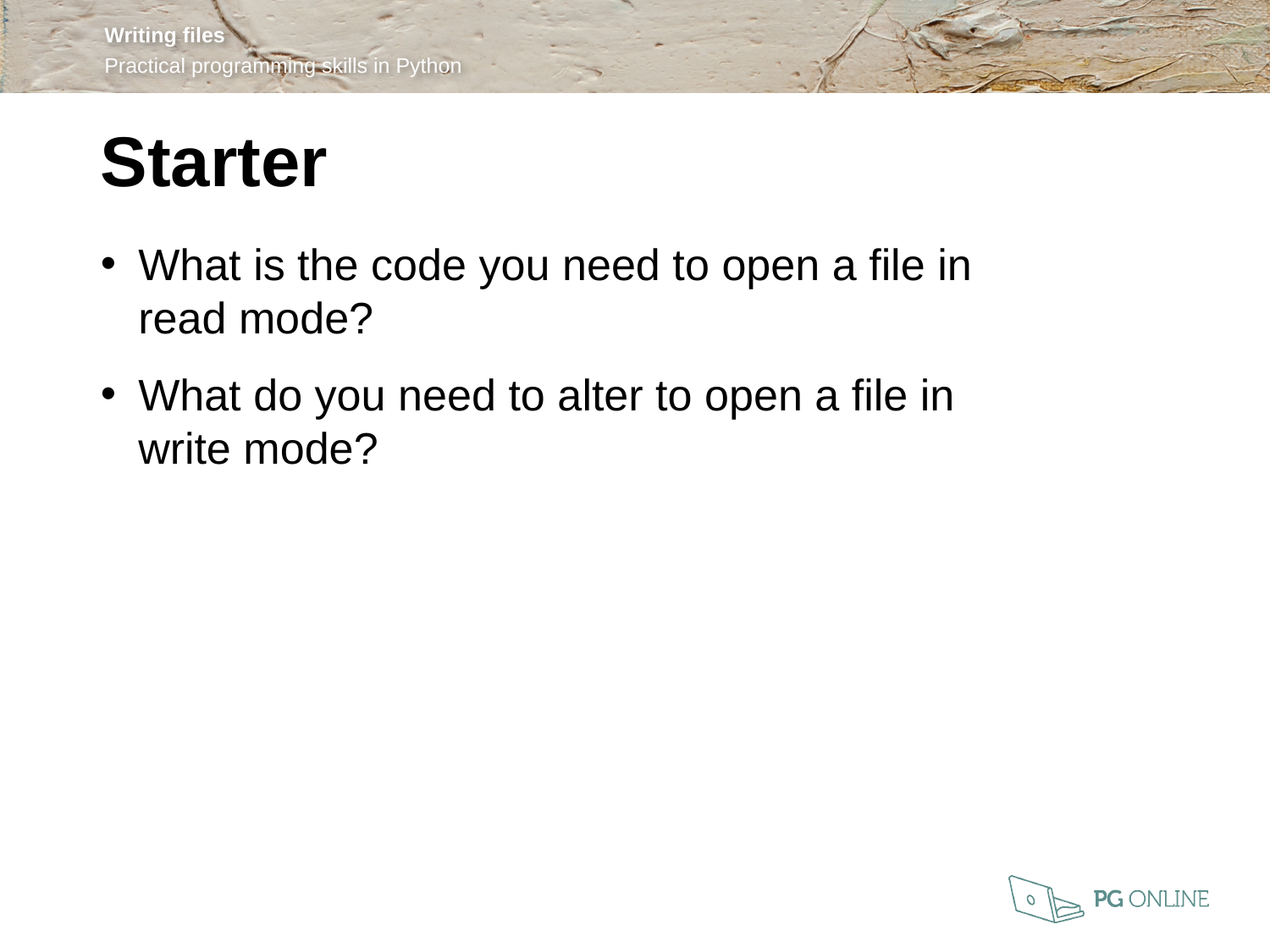

Starter
What is the code you need to open a file in
read mode?
What do you need to alter to open a file in
write mode?